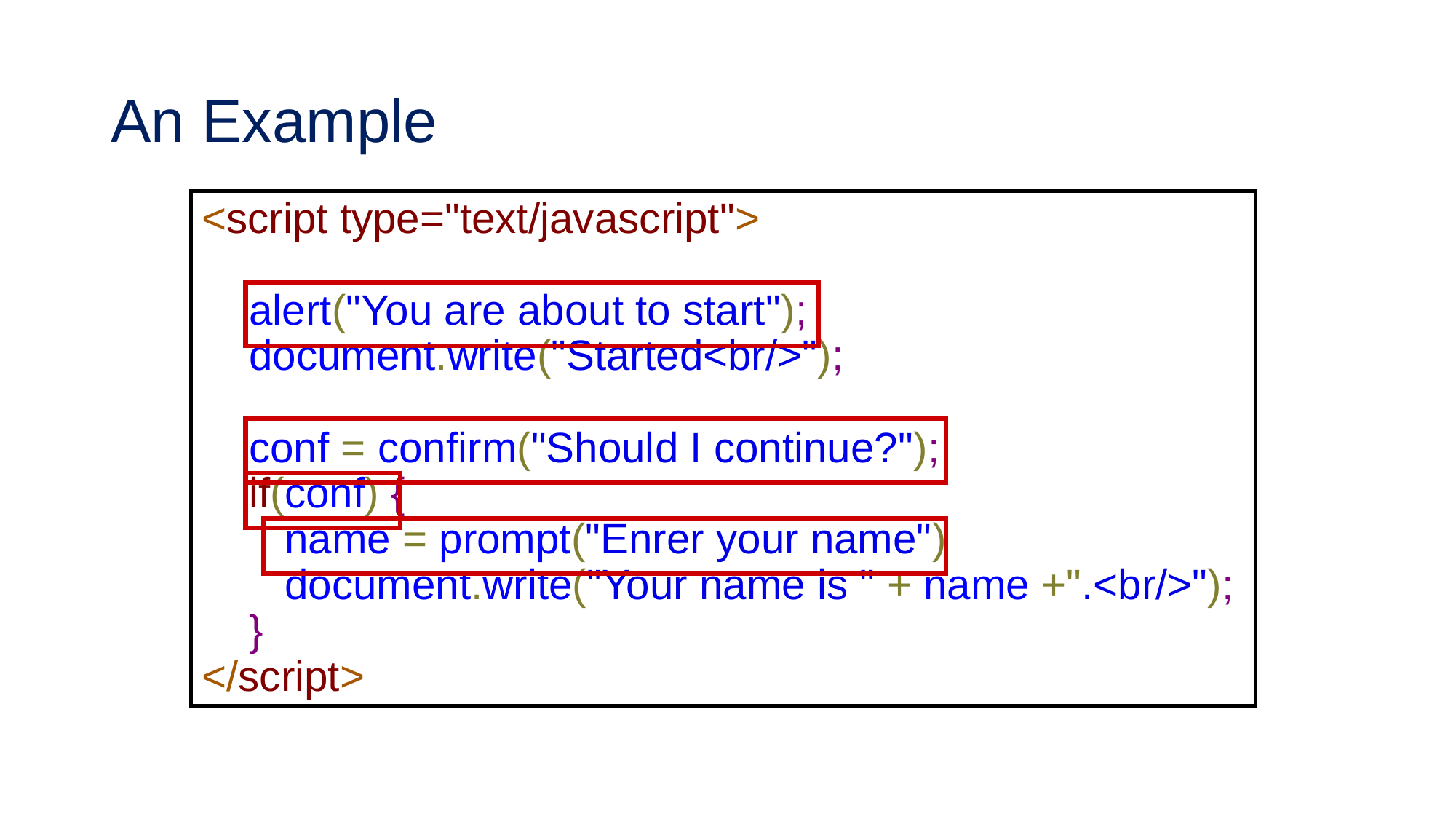

# An Example
<script type="text/javascript">

    alert("You are about to start");
    document.write("Started<br/>");

    conf = confirm("Should I continue?");
    if(conf) {
       name = prompt("Enrer your name")
       document.write("Your name is " + name +".<br/>");
    }
</script>